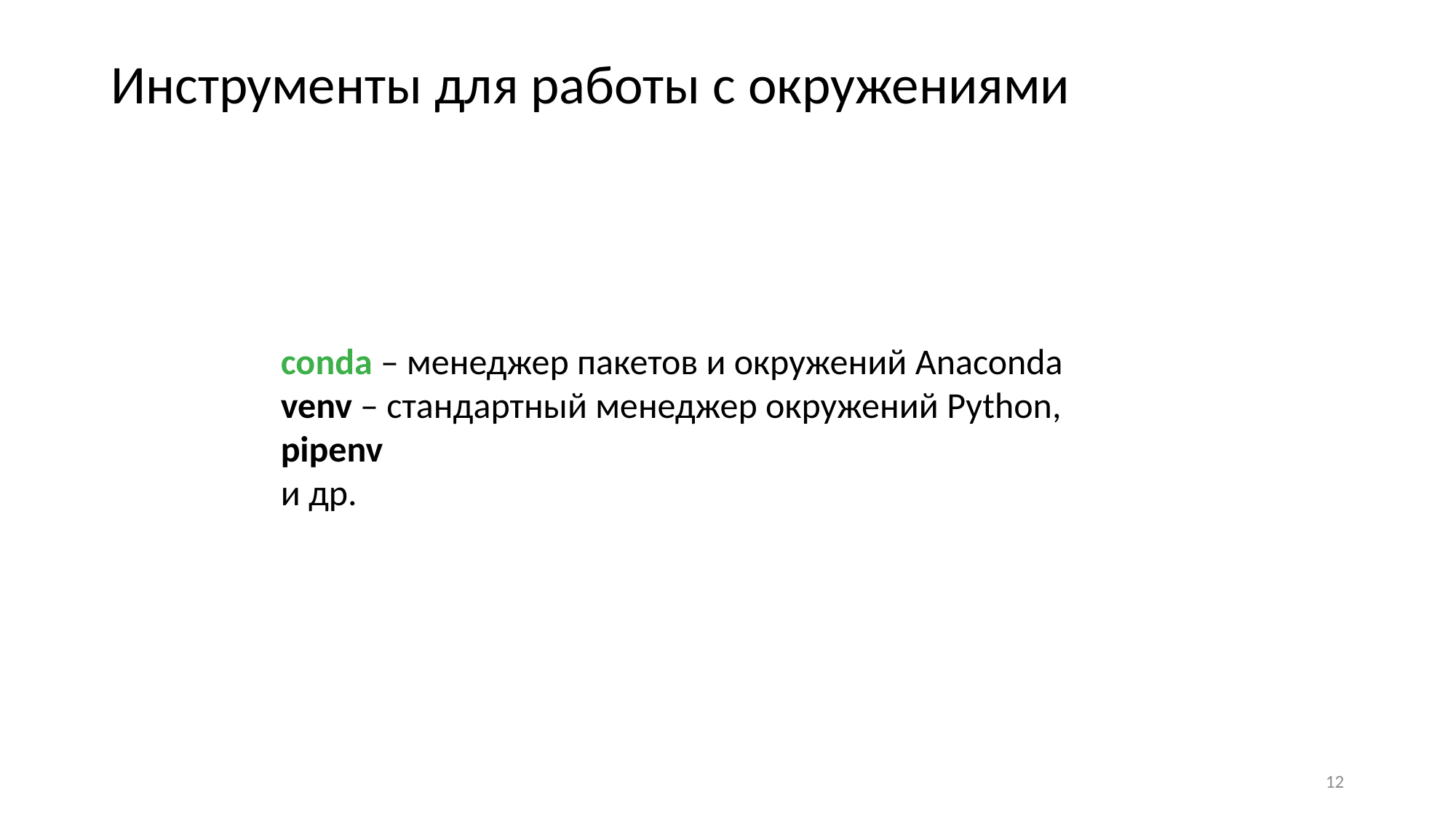

# Инструменты для работы с окружениями
conda – менеджер пакетов и окружений Anaconda
venv – стандартный менеджер окружений Python,
pipenv
и др.
12